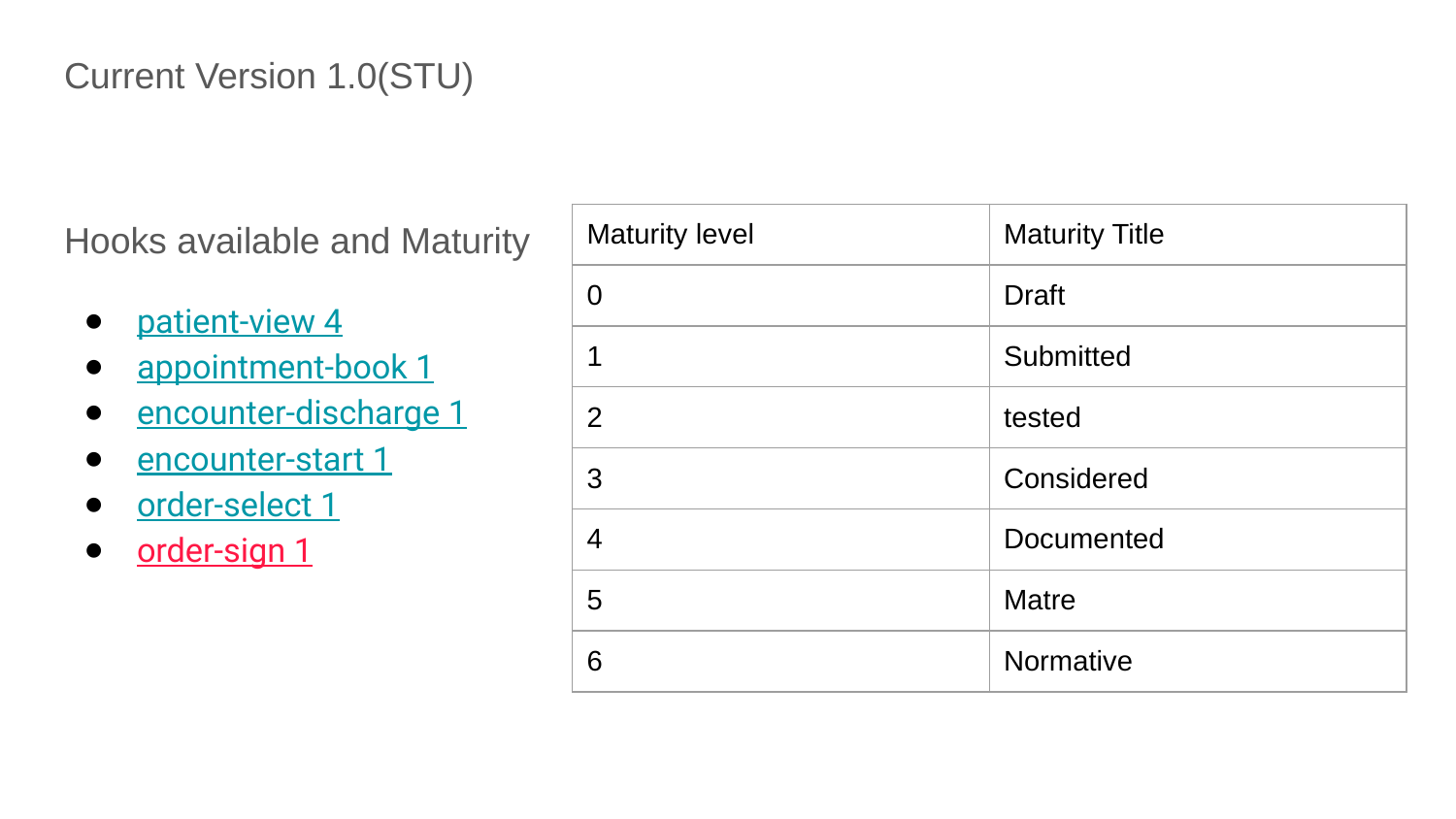

Current Version 1.0(STU)

Hooks available and Maturity
patient-view 4
appointment-book 1
encounter-discharge 1
encounter-start 1
order-select 1
order-sign 1

| Maturity level | Maturity Title |
| --- | --- |
| 0 | Draft |
| 1 | Submitted |
| 2 | tested |
| 3 | Considered |
| 4 | Documented |
| 5 | Matre |
| 6 | Normative |